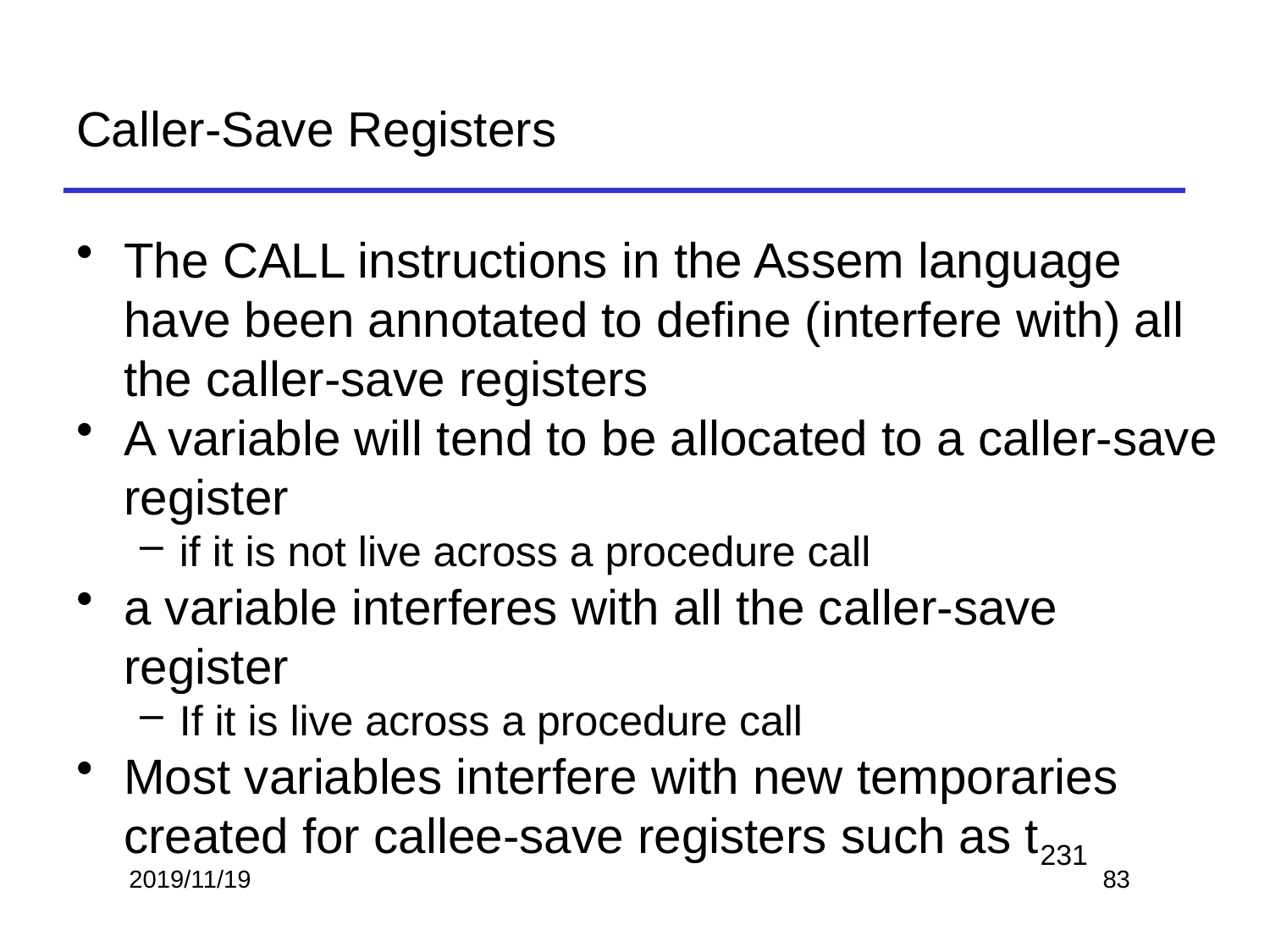

# Caller-Save Registers
The CALL instructions in the Assem language have been annotated to define (interfere with) all the caller-save registers
A variable will tend to be allocated to a caller-save register
if it is not live across a procedure call
a variable interferes with all the caller-save register
If it is live across a procedure call
Most variables interfere with new temporaries created for callee-save registers such as t231
2019/11/19
83